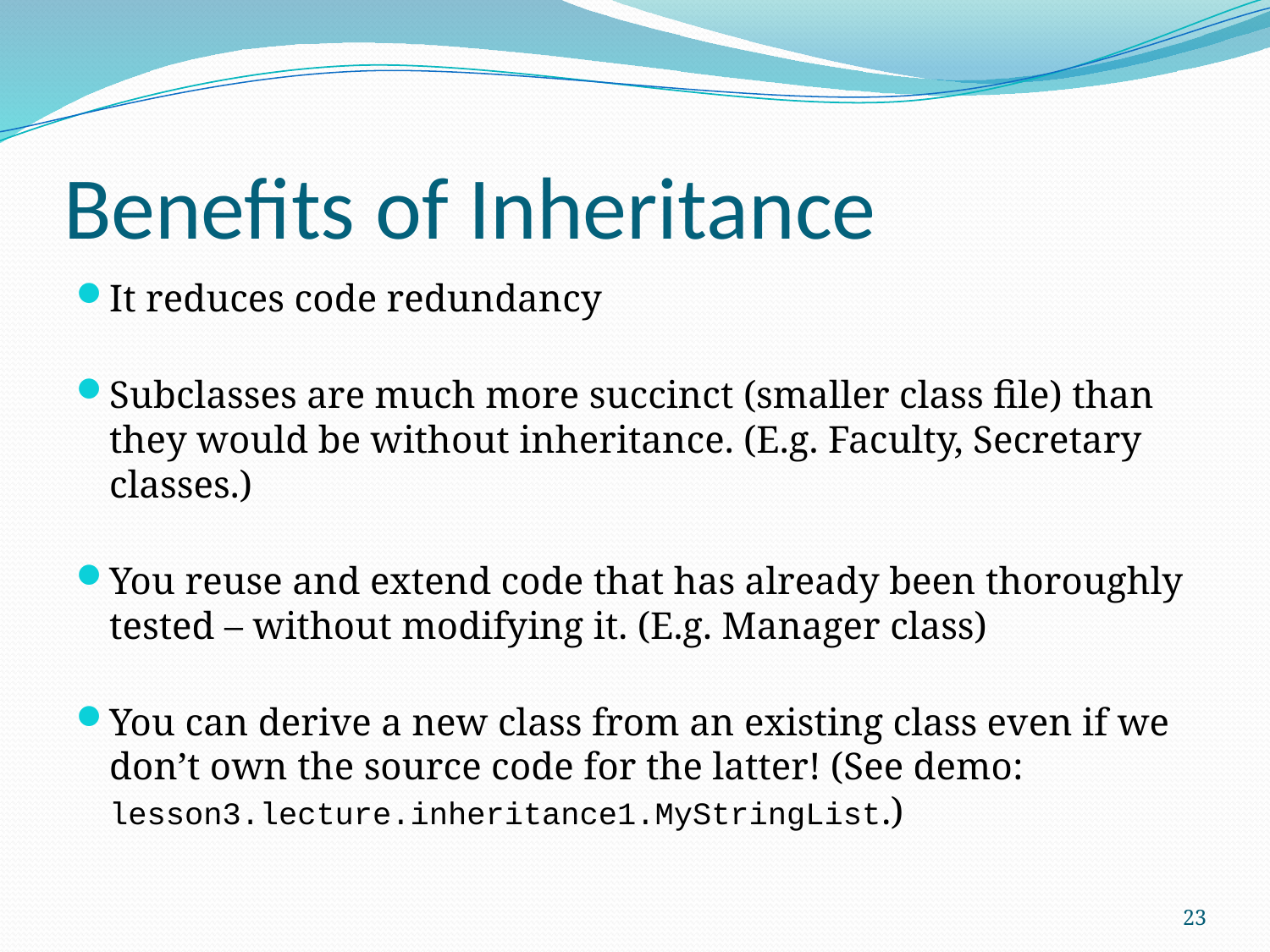

# Benefits of Inheritance
It reduces code redundancy
Subclasses are much more succinct (smaller class file) than they would be without inheritance. (E.g. Faculty, Secretary classes.)
You reuse and extend code that has already been thoroughly tested – without modifying it. (E.g. Manager class)
You can derive a new class from an existing class even if we don’t own the source code for the latter! (See demo: lesson3.lecture.inheritance1.MyStringList.)
23